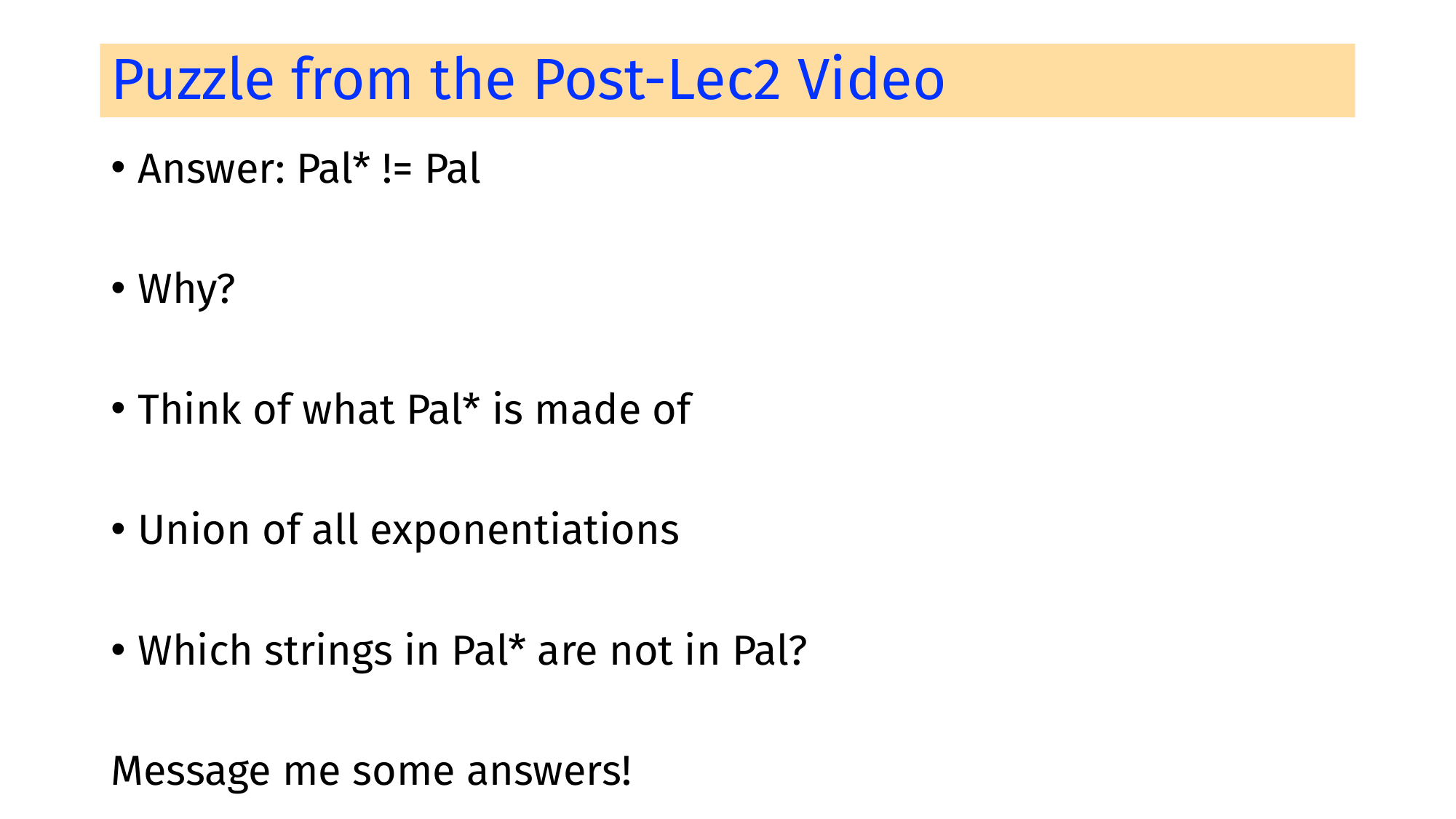

# Puzzle from the Post-Lec2 Video
Answer: Pal* != Pal

Why?

Think of what Pal* is made of

Union of all exponentiations

Which strings in Pal* are not in Pal?

Message me some answers!